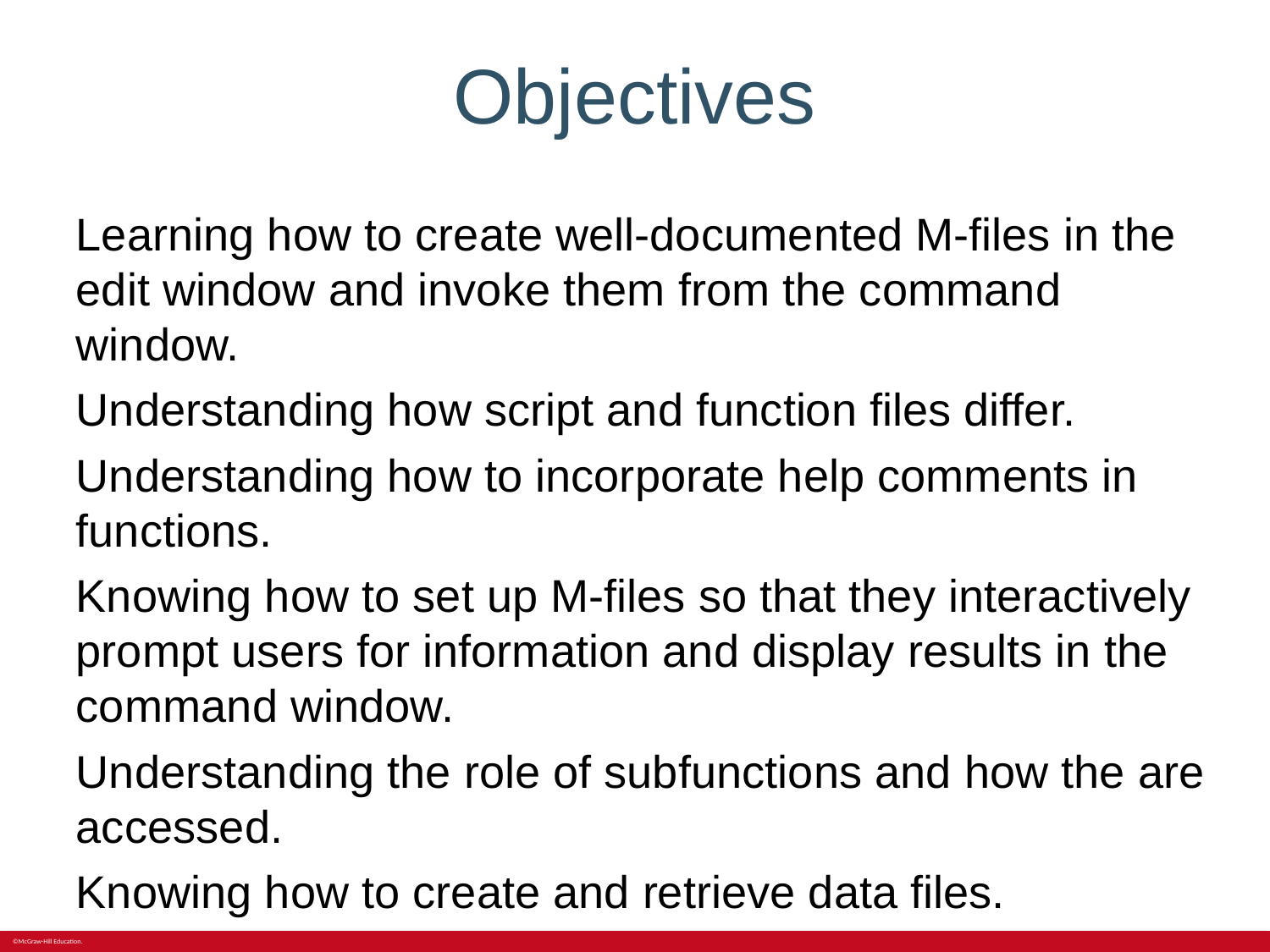

# Objectives
Learning how to create well-documented M-files in the edit window and invoke them from the command window.
Understanding how script and function files differ.
Understanding how to incorporate help comments in functions.
Knowing how to set up M-files so that they interactively prompt users for information and display results in the command window.
Understanding the role of subfunctions and how the are accessed.
Knowing how to create and retrieve data files.